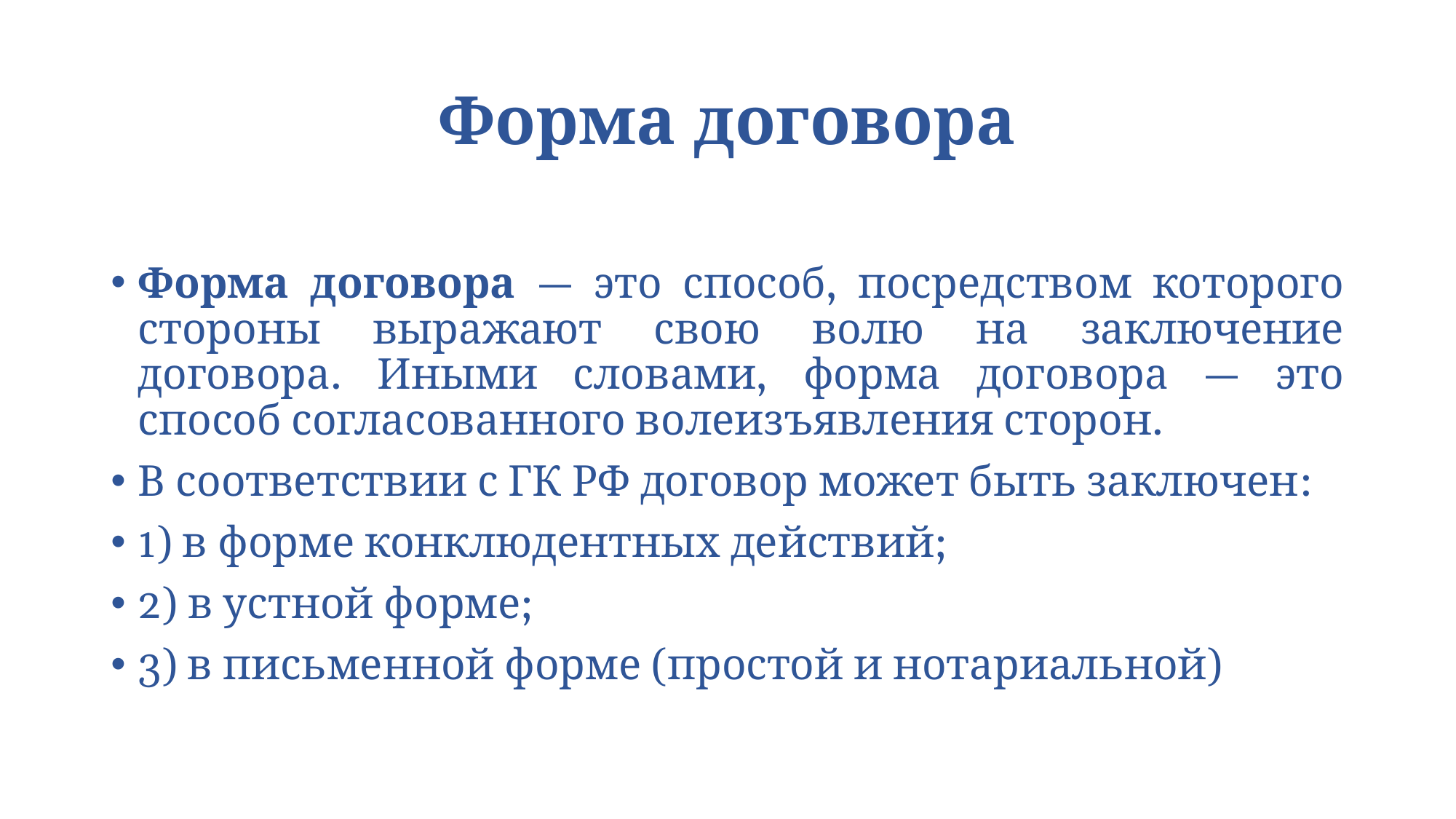

# Форма договора
Форма договора — это способ, посредством которого стороны выражают свою волю на заключение договора. Иными словами, форма договора — это способ согласованного волеизъявления сторон.
В соответствии с ГК РФ договор может быть заключен:
1) в форме конклюдентных действий;
2) в устной форме;
3) в письменной форме (простой и нотариальной)